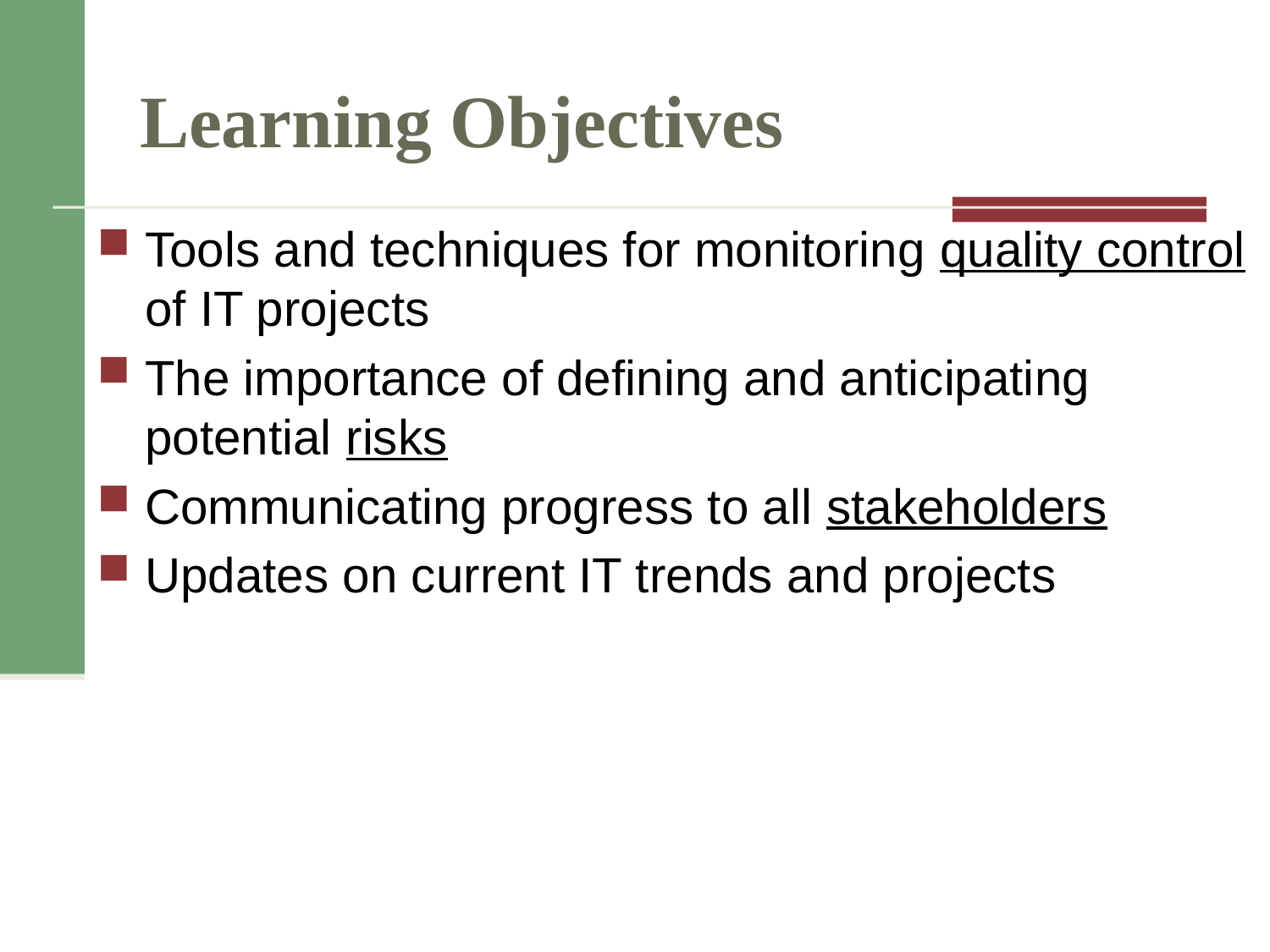

# Learning Objectives
Tools and techniques for monitoring quality control of IT projects
The importance of defining and anticipating potential risks
Communicating progress to all stakeholders
Updates on current IT trends and projects